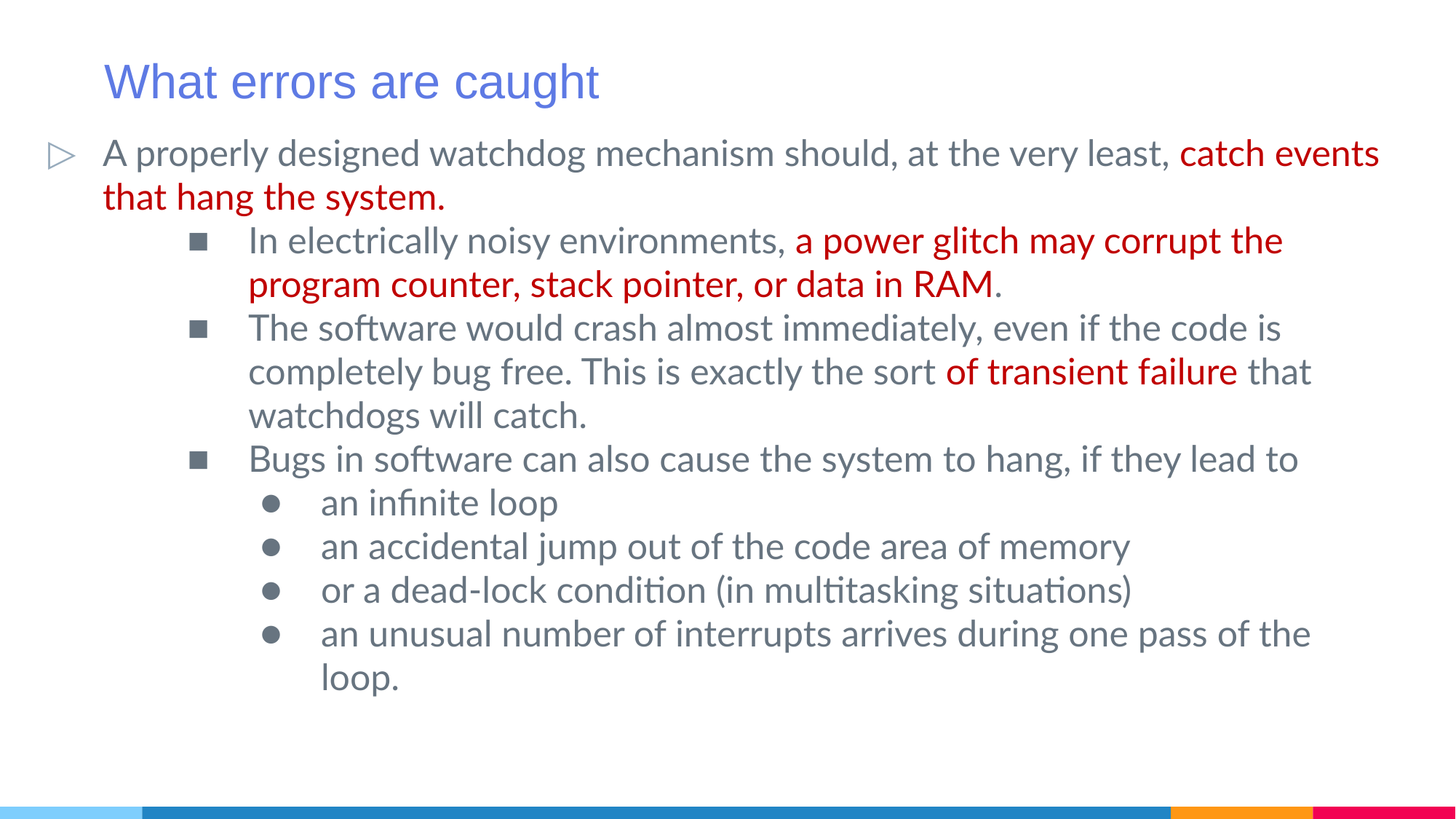

# What errors are caught
A properly designed watchdog mechanism should, at the very least, catch events that hang the system.
In electrically noisy environments, a power glitch may corrupt the program counter, stack pointer, or data in RAM.
The software would crash almost immediately, even if the code is completely bug free. This is exactly the sort of transient failure that watchdogs will catch.
Bugs in software can also cause the system to hang, if they lead to
an infinite loop
an accidental jump out of the code area of memory
or a dead-lock condition (in multitasking situations)
an unusual number of interrupts arrives during one pass of the loop.